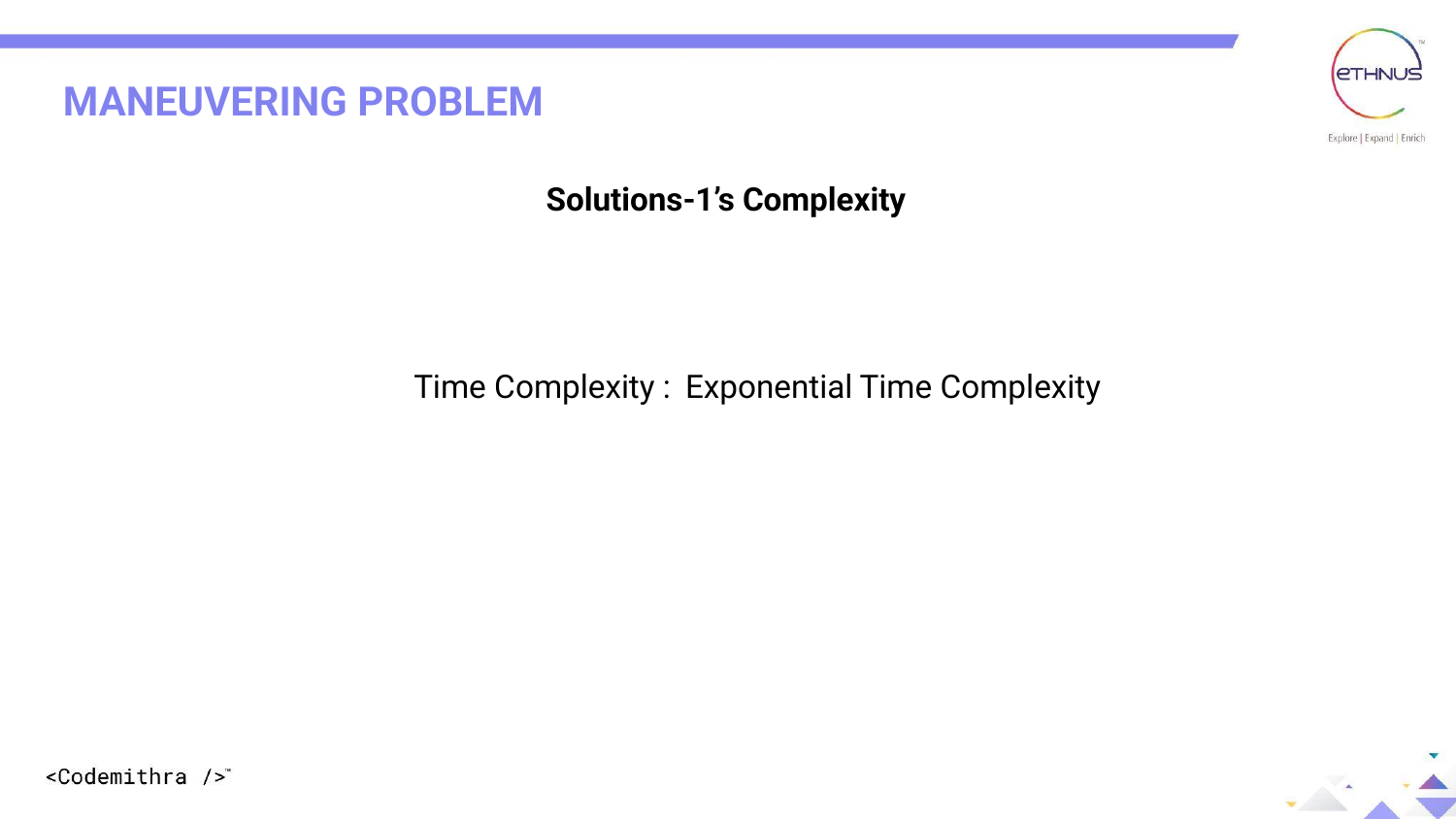

MANEUVERING PROBLEM
Question: 01
Question: 01
Solutions-1’s Complexity
Time Complexity :
Exponential Time Complexity